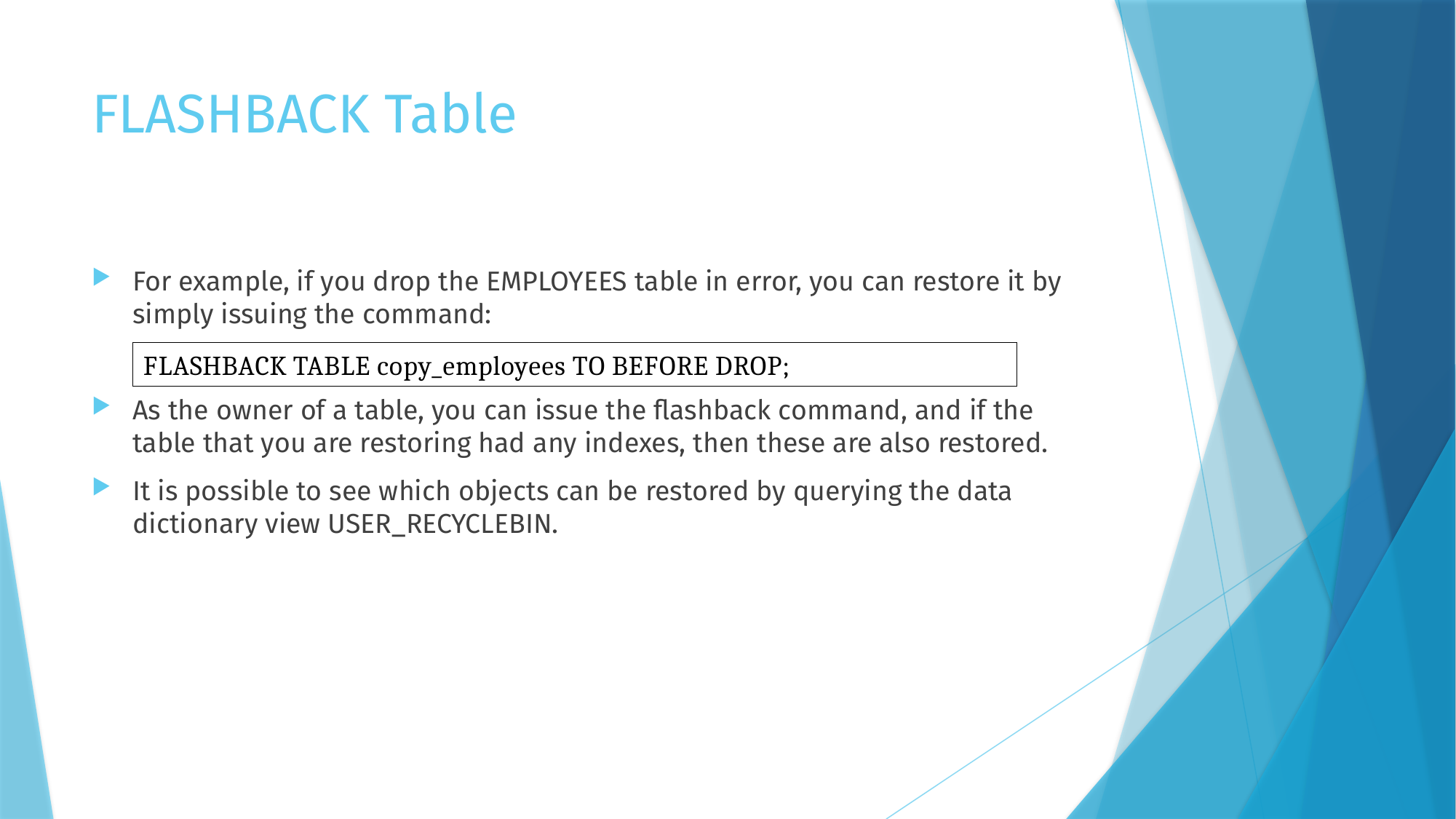

# FLASHBACK Table
For example, if you drop the EMPLOYEES table in error, you can restore it by simply issuing the command:

As the owner of a table, you can issue the flashback command, and if the table that you are restoring had any indexes, then these are also restored.
It is possible to see which objects can be restored by querying the data dictionary view USER_RECYCLEBIN.
FLASHBACK TABLE copy_employees TO BEFORE DROP;